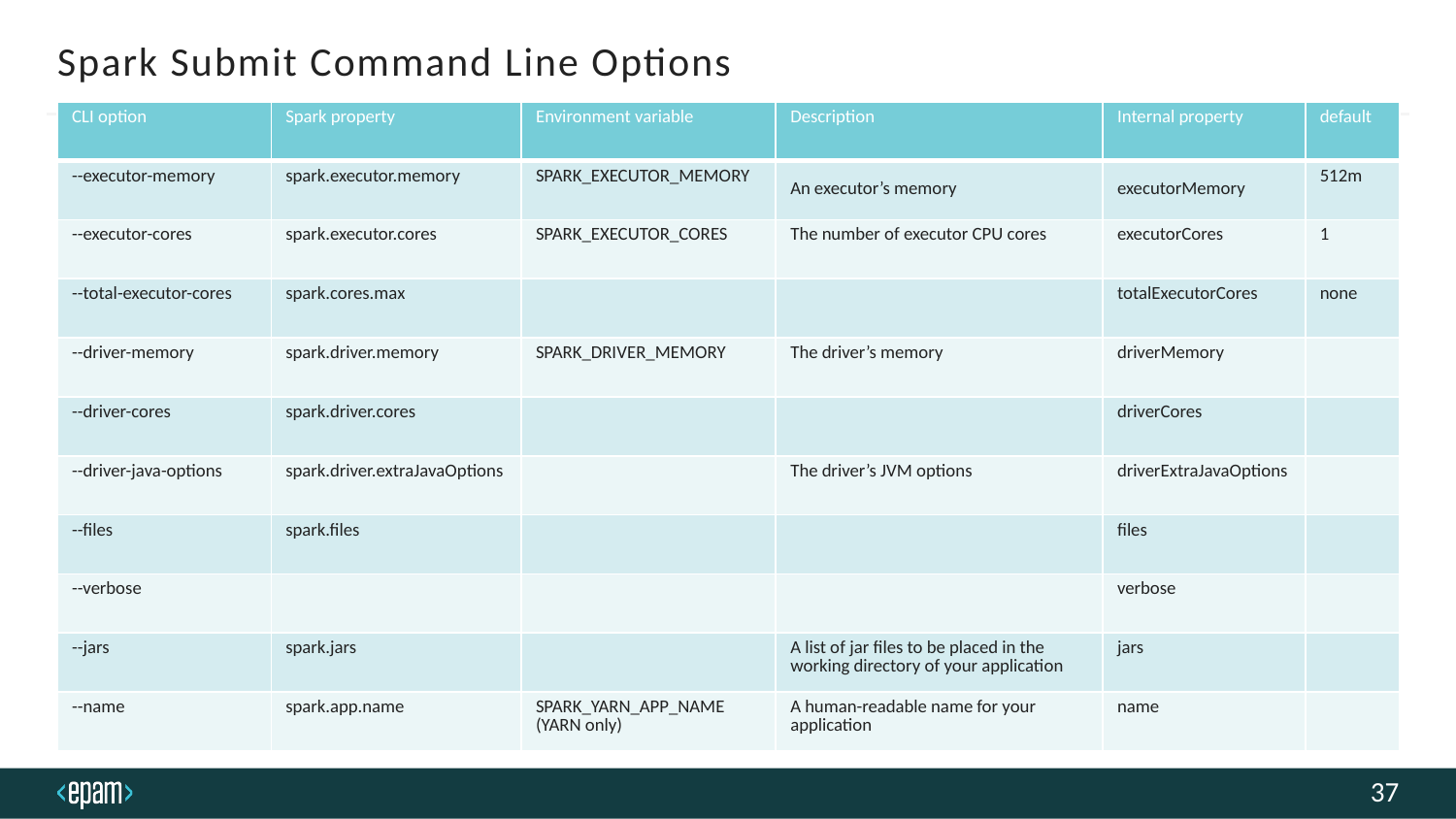

# Spark Submit Command Line Options
| CLI option | Spark property | Environment variable | Description | Internal property | default |
| --- | --- | --- | --- | --- | --- |
| --executor-memory | spark.executor.memory | SPARK\_EXECUTOR\_MEMORY | An executor’s memory | executorMemory | 512m |
| --executor-cores | spark.executor.cores | SPARK\_EXECUTOR\_CORES | The number of executor CPU cores | executorCores | 1 |
| --total-executor-cores | spark.cores.max |  |  | totalExecutorCores | none |
| --driver-memory | spark.driver.memory | SPARK\_DRIVER\_MEMORY | The driver’s memory | driverMemory |  |
| --driver-cores | spark.driver.cores |  |  | driverCores |  |
| --driver-java-options | spark.driver.extraJavaOptions |  | The driver’s JVM options | driverExtraJavaOptions |  |
| --files | spark.files |  |  | files |  |
| --verbose |  |  |  | verbose |  |
| --jars | spark.jars |  | A list of jar files to be placed in the working directory of your application | jars |  |
| --name | spark.app.name | SPARK\_YARN\_APP\_NAME (YARN only) | A human-readable name for your application | name |  |
37